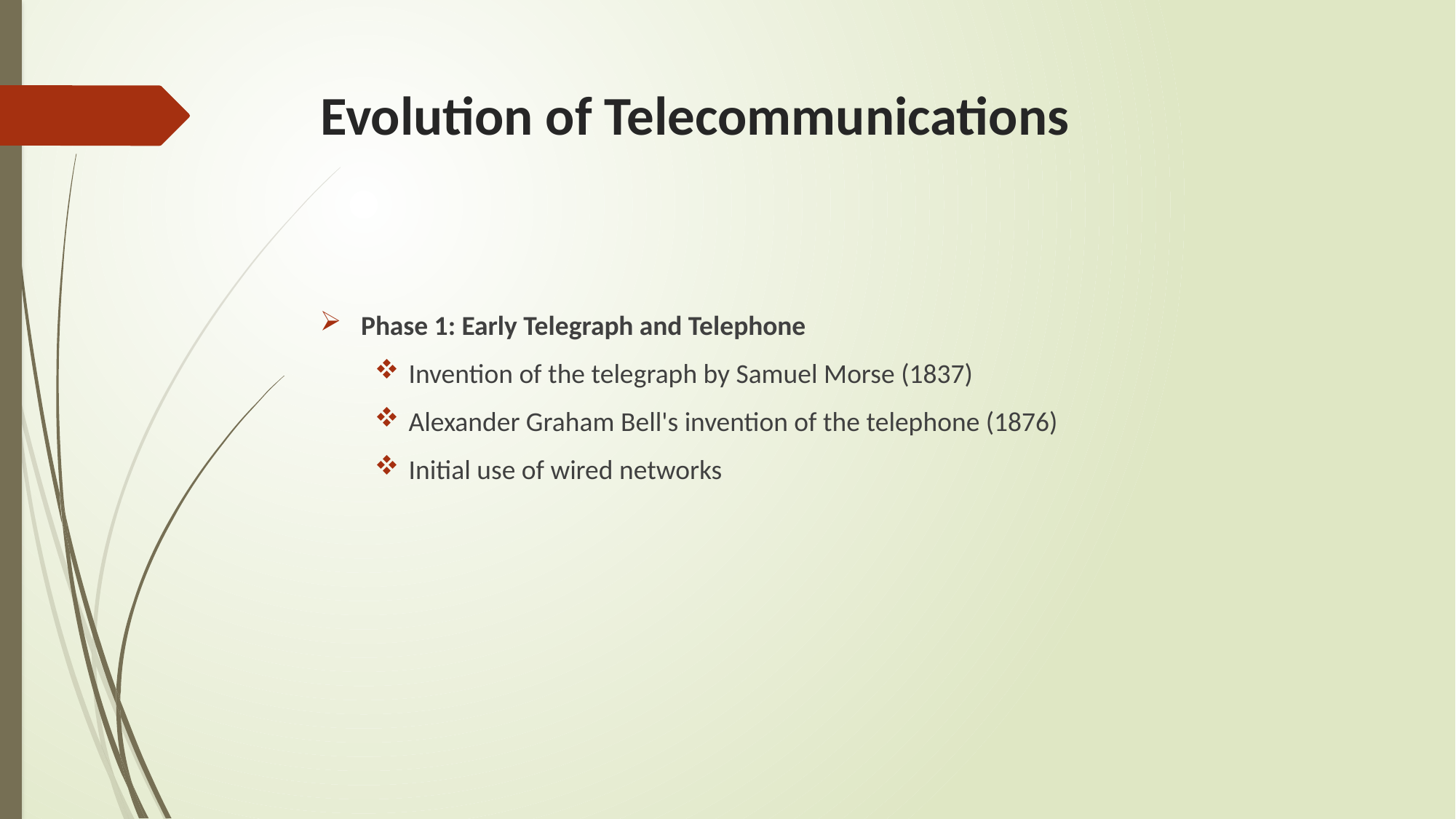

# Evolution of Telecommunications

Phase 1: Early Telegraph and Telephone
Invention of the telegraph by Samuel Morse (1837)
Alexander Graham Bell's invention of the telephone (1876)
Initial use of wired networks